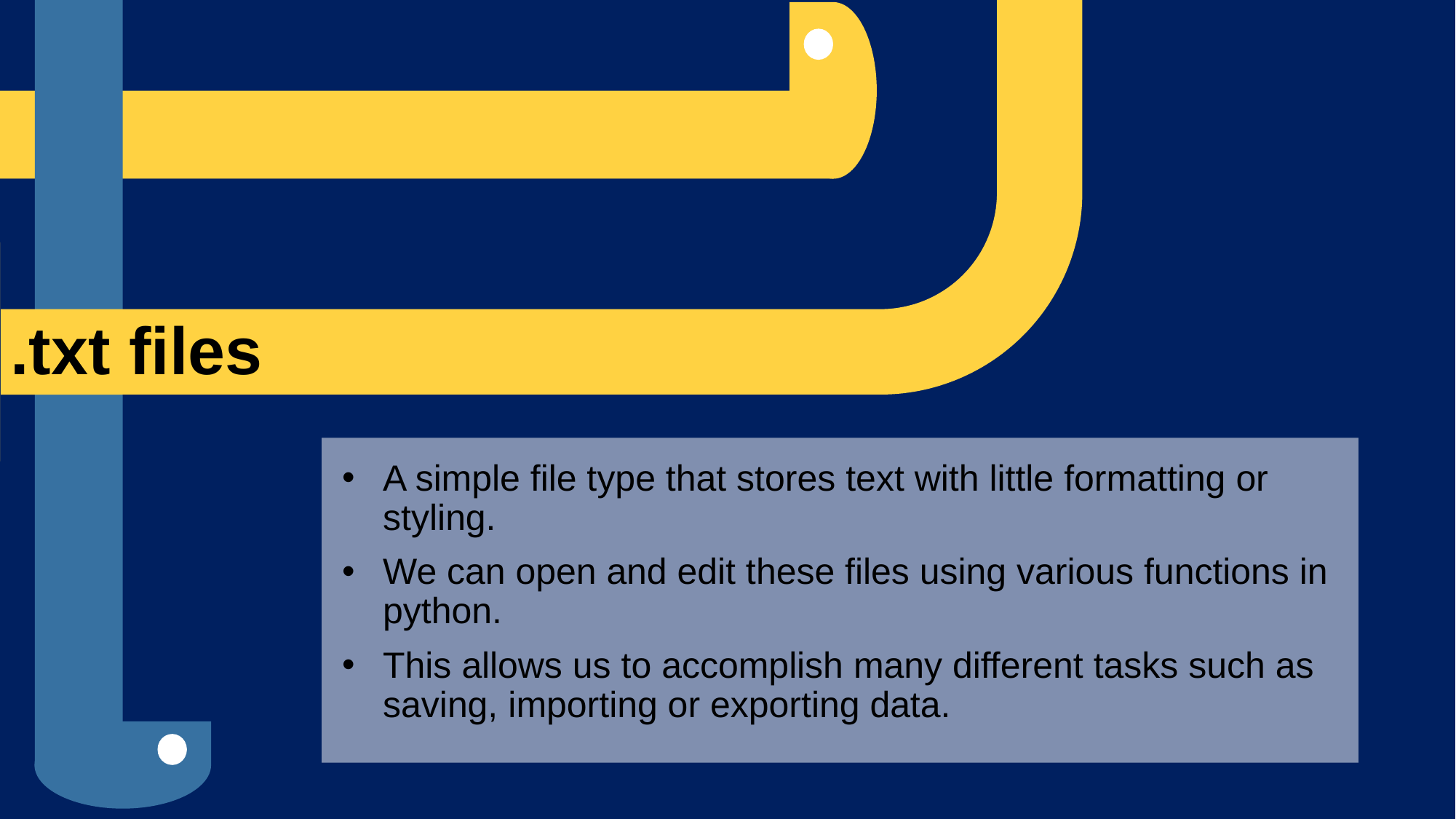

# .txt files

A simple file type that stores text with little formatting or styling.
We can open and edit these files using various functions in python.
This allows us to accomplish many different tasks such as saving, importing or exporting data.